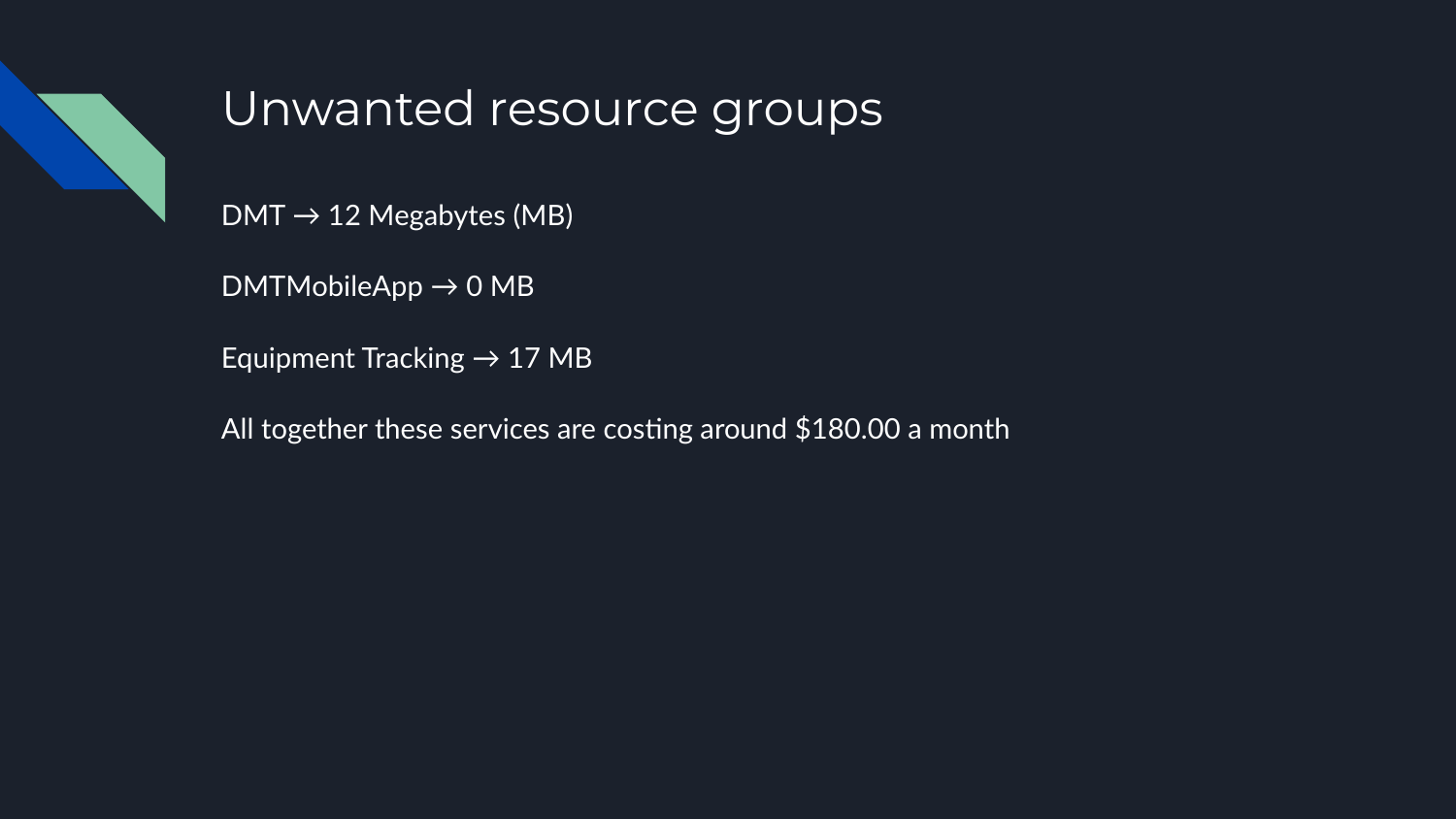

# Unwanted resource groups
DMT → 12 Megabytes (MB)
DMTMobileApp → 0 MB
Equipment Tracking → 17 MB
All together these services are costing around $180.00 a month